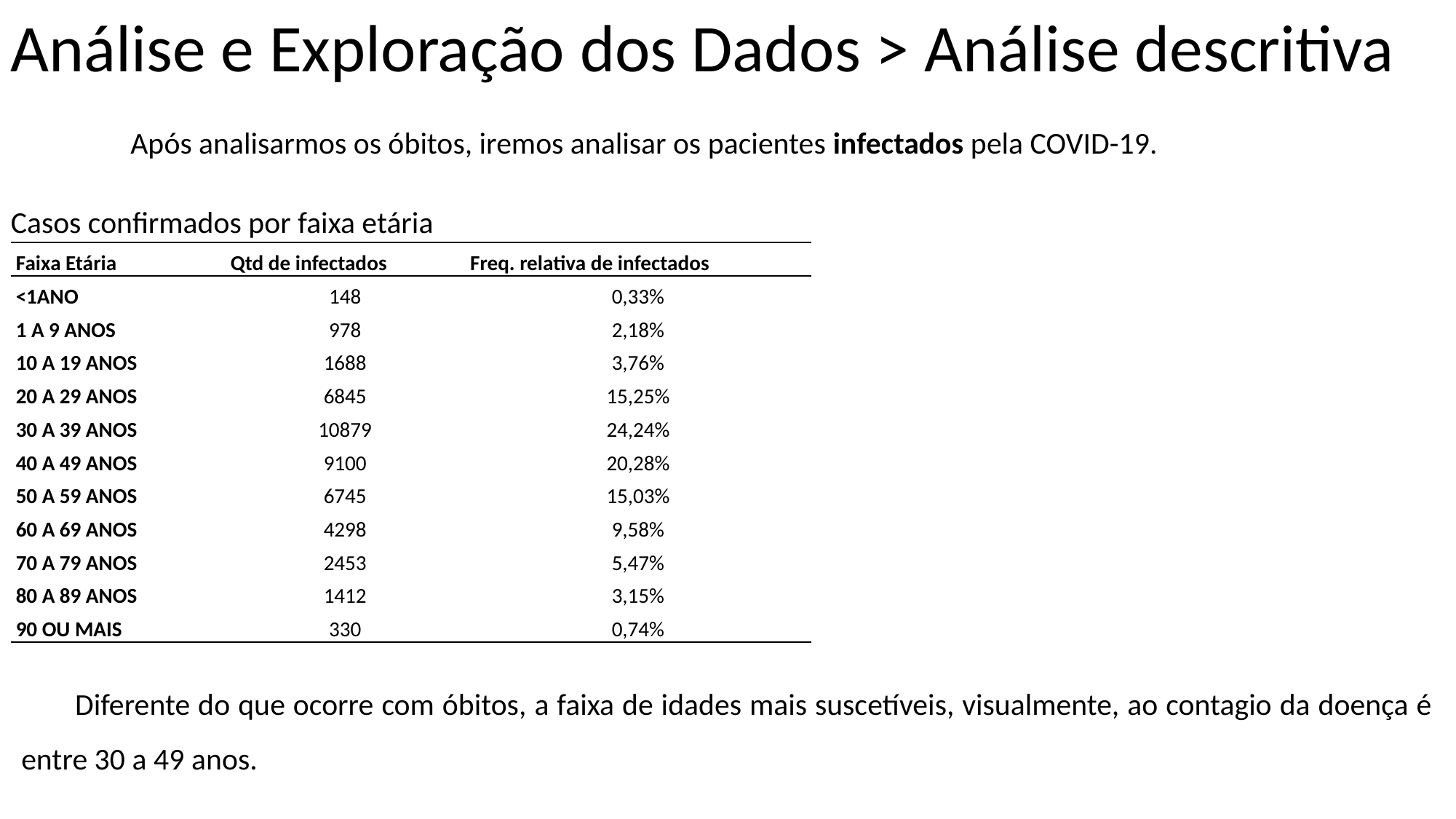

Análise e Exploração dos Dados > Análise descritiva
	Após analisarmos os óbitos, iremos analisar os pacientes infectados pela COVID-19.
Casos confirmados por faixa etária
| Faixa Etária | Qtd de infectados | Freq. relativa de infectados |
| --- | --- | --- |
| <1ANO | 148 | 0,33% |
| 1 A 9 ANOS | 978 | 2,18% |
| 10 A 19 ANOS | 1688 | 3,76% |
| 20 A 29 ANOS | 6845 | 15,25% |
| 30 A 39 ANOS | 10879 | 24,24% |
| 40 A 49 ANOS | 9100 | 20,28% |
| 50 A 59 ANOS | 6745 | 15,03% |
| 60 A 69 ANOS | 4298 | 9,58% |
| 70 A 79 ANOS | 2453 | 5,47% |
| 80 A 89 ANOS | 1412 | 3,15% |
| 90 OU MAIS | 330 | 0,74% |
Diferente do que ocorre com óbitos, a faixa de idades mais suscetíveis, visualmente, ao contagio da doença é entre 30 a 49 anos.